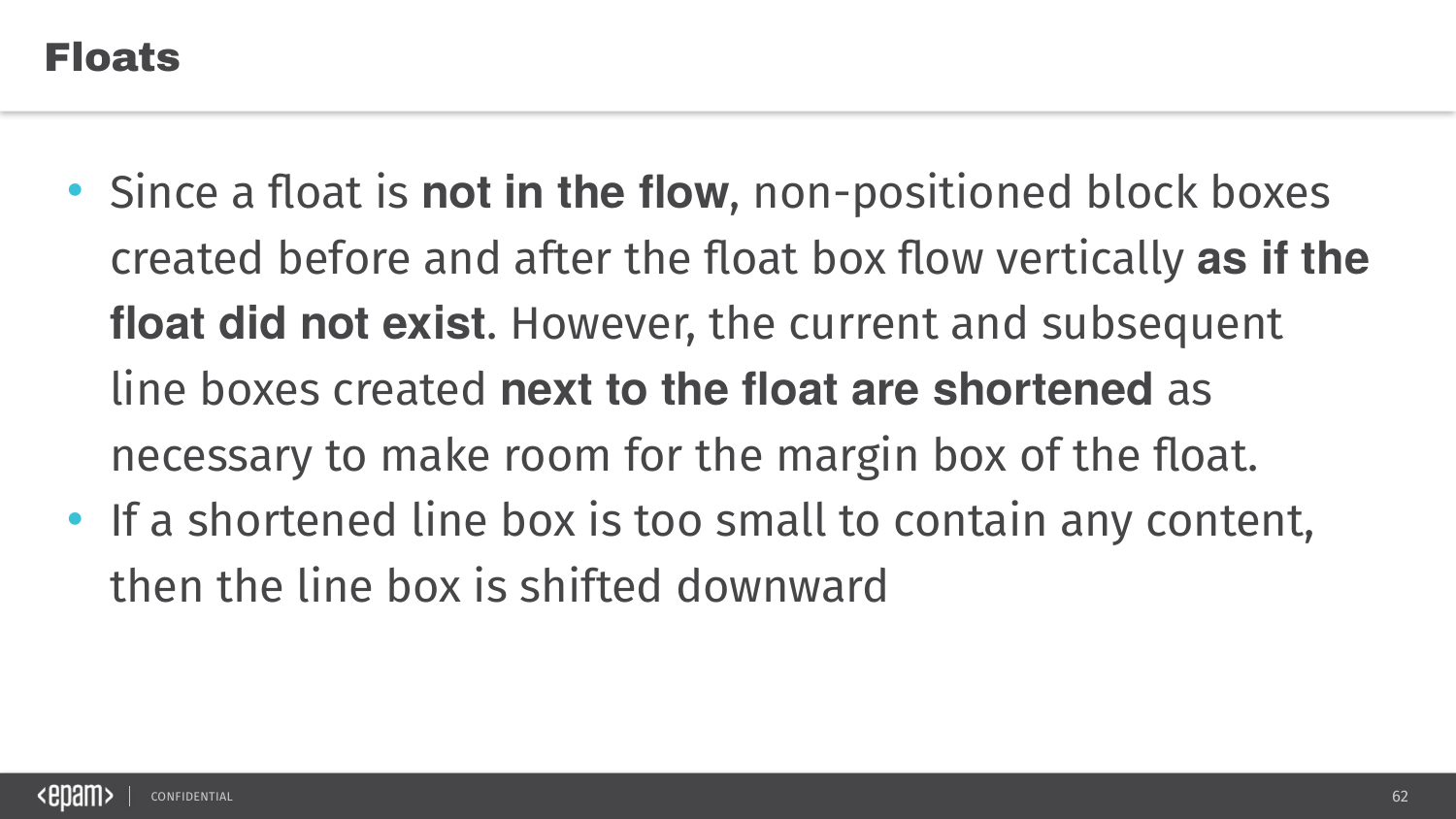

Floats
Since a float is not in the flow, non-positioned block boxes created before and after the float box flow vertically as if the float did not exist. However, the current and subsequent line boxes created next to the float are shortened as necessary to make room for the margin box of the float.
If a shortened line box is too small to contain any content, then the line box is shifted downward